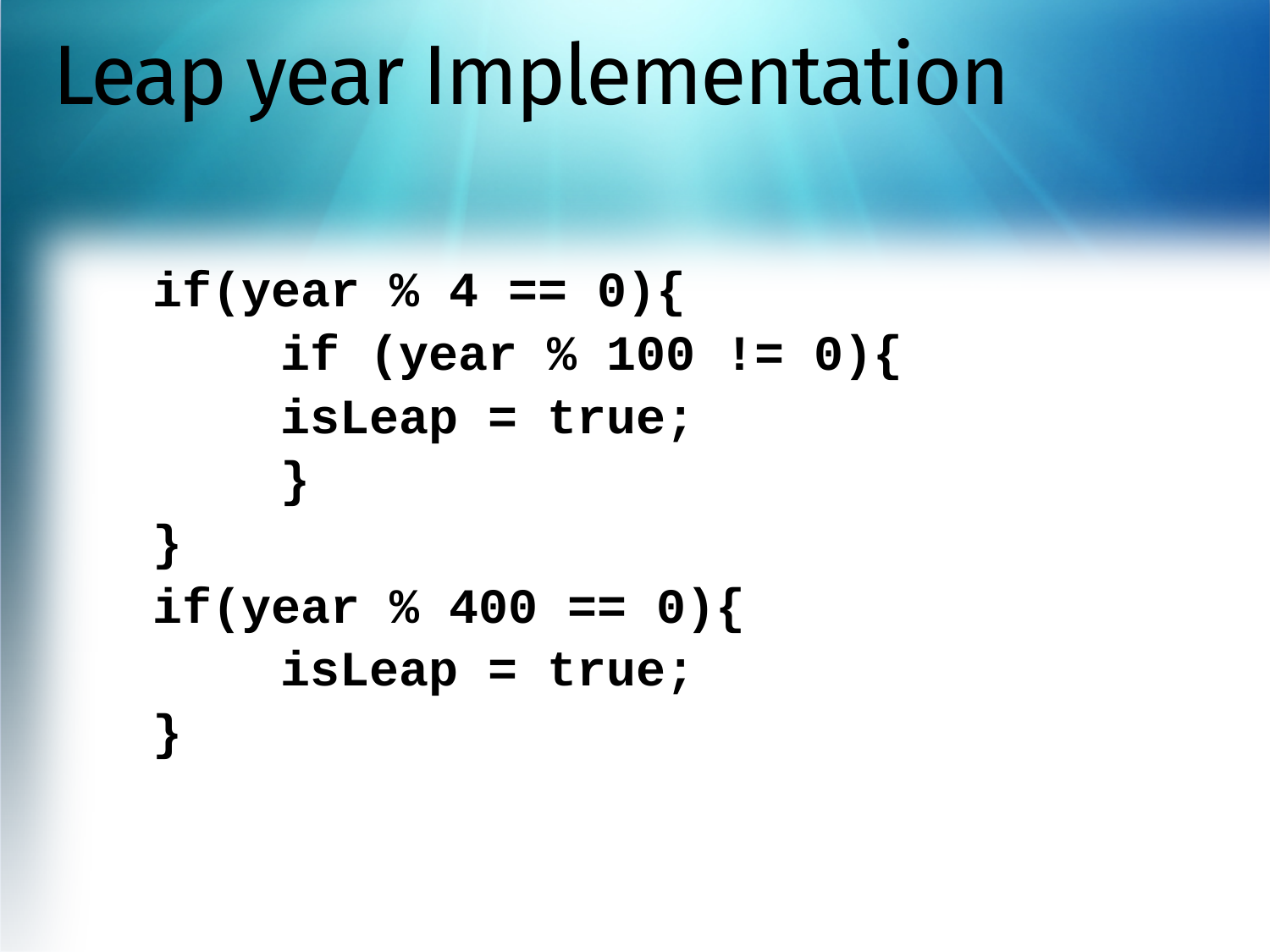

# Leap year Implementation
if(year % 4 == 0){
		if (year % 100 != 0){
		isLeap = true;
		}
}
if(year % 400 == 0){
		isLeap = true;
}